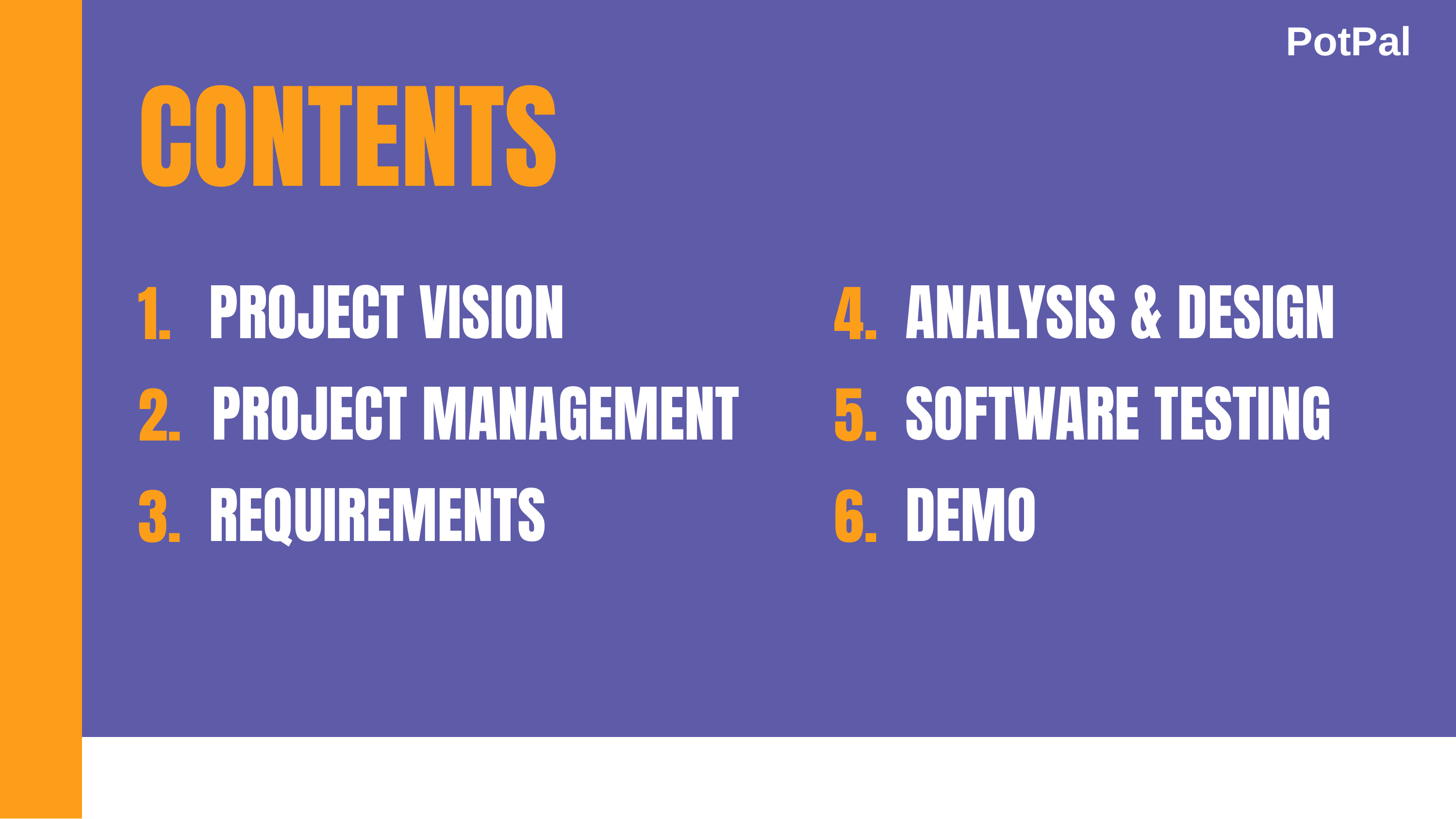

PotPal
CONTENTS
1.
PROJECT VISION
4.
ANALYSIS & DESIGN

2.
PROJECT MANAGEMENT
5.
SOFTWARE TESTING
3.
REQUIREMENTS
6.
DEMO